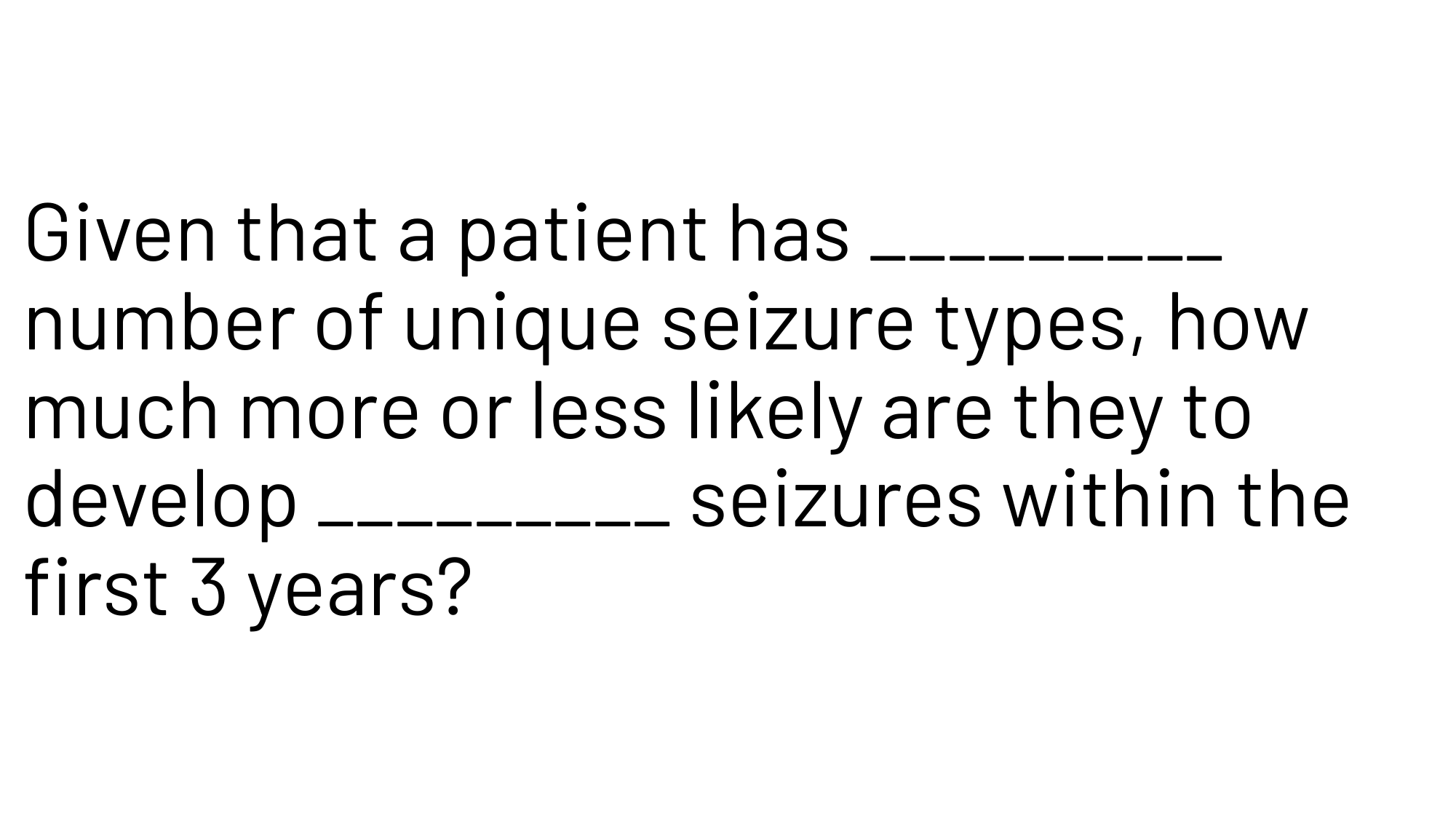

# Given that a patient has _________ number of unique seizure types, how much more or less likely are they to develop _________ seizures within the first 3 years?